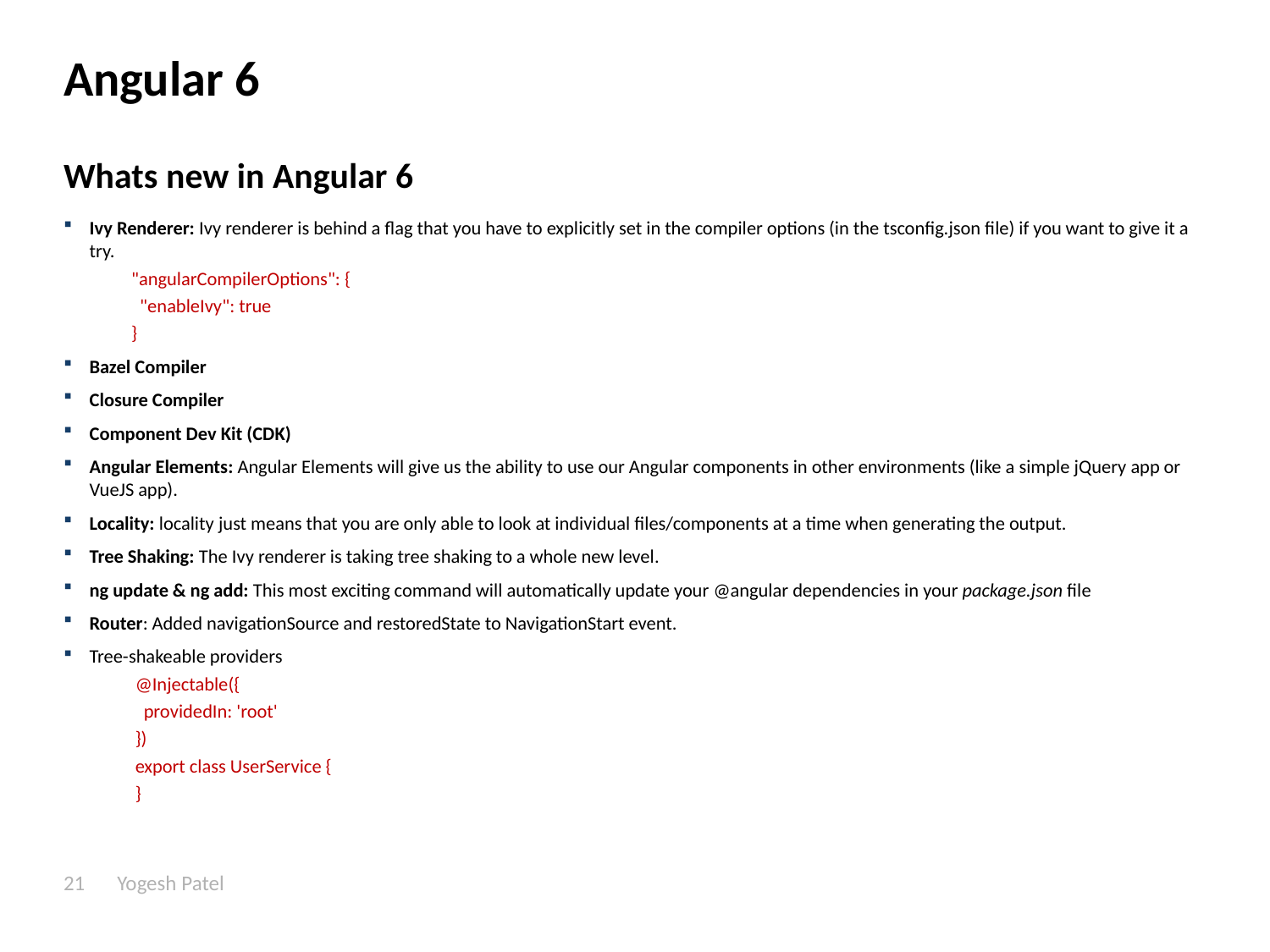

# Angular 6
Whats new in Angular 6
Ivy Renderer: Ivy renderer is behind a flag that you have to explicitly set in the compiler options (in the tsconfig.json file) if you want to give it a try.
"angularCompilerOptions": {
  "enableIvy": true
}
Bazel Compiler
Closure Compiler
Component Dev Kit (CDK)
Angular Elements: Angular Elements will give us the ability to use our Angular components in other environments (like a simple jQuery app or VueJS app).
Locality: locality just means that you are only able to look at individual files/components at a time when generating the output.
Tree Shaking: The Ivy renderer is taking tree shaking to a whole new level.
ng update & ng add: This most exciting command will automatically update your @angular dependencies in your package.json file
Router: Added navigationSource and restoredState to NavigationStart event.
Tree-shakeable providers
@Injectable({
  providedIn: 'root'
})
export class UserService {
}
21
Yogesh Patel